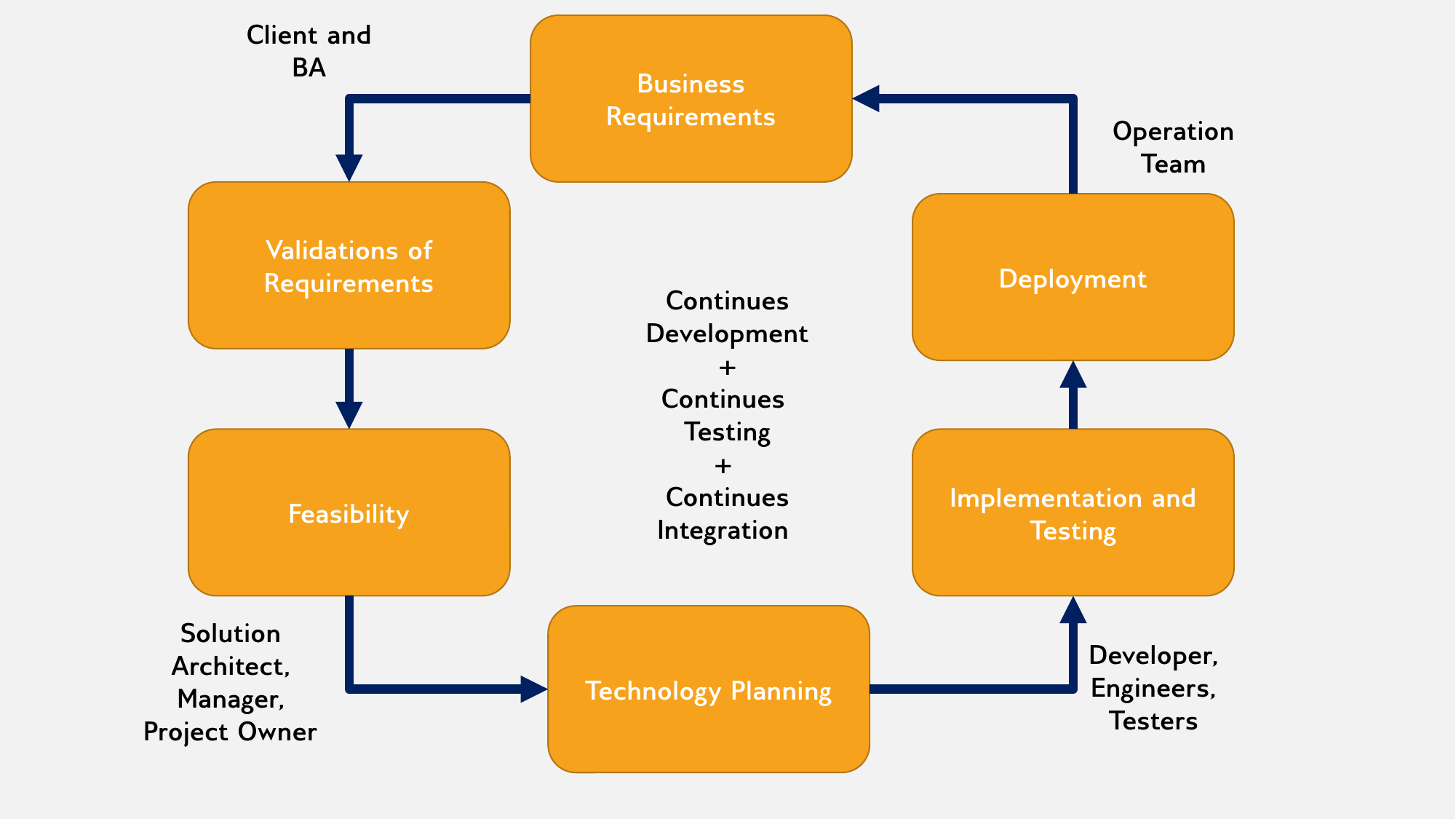

Client and BA
Business Requirements
Operation Team
Validations of Requirements
Deployment
Continues
Development
+
Continues
Testing
+
Continues Integration
Feasibility
Implementation and Testing
Technology Planning
Solution Architect, Manager, Project Owner
Developer, Engineers, Testers